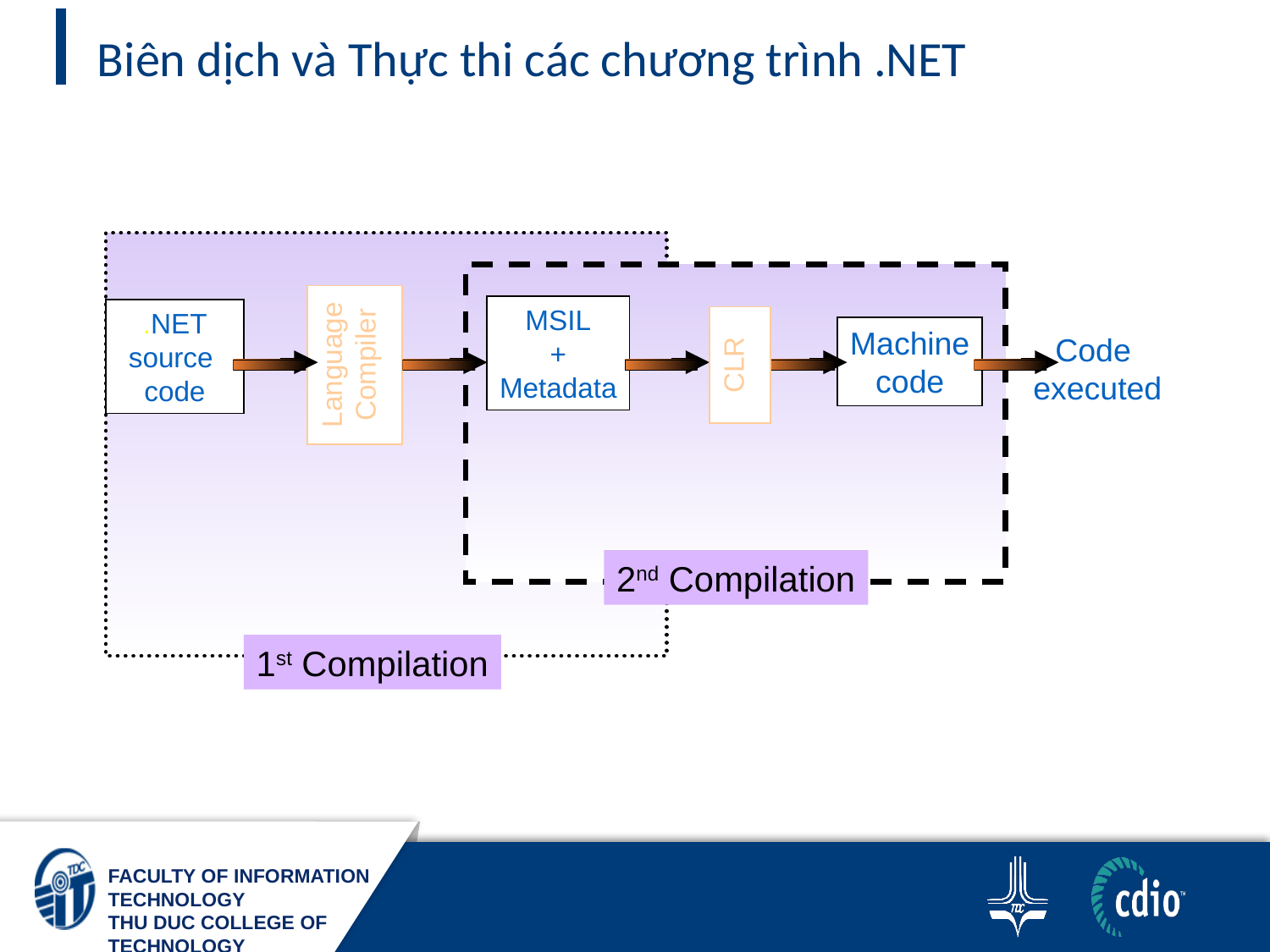

# Biên dịch và Thực thi các chương trình .NET

Language
Compiler
MSIL
+
Metadata
.NET source
code
CLR
Machine
code
Code
executed

2nd Compilation
1st Compilation
18